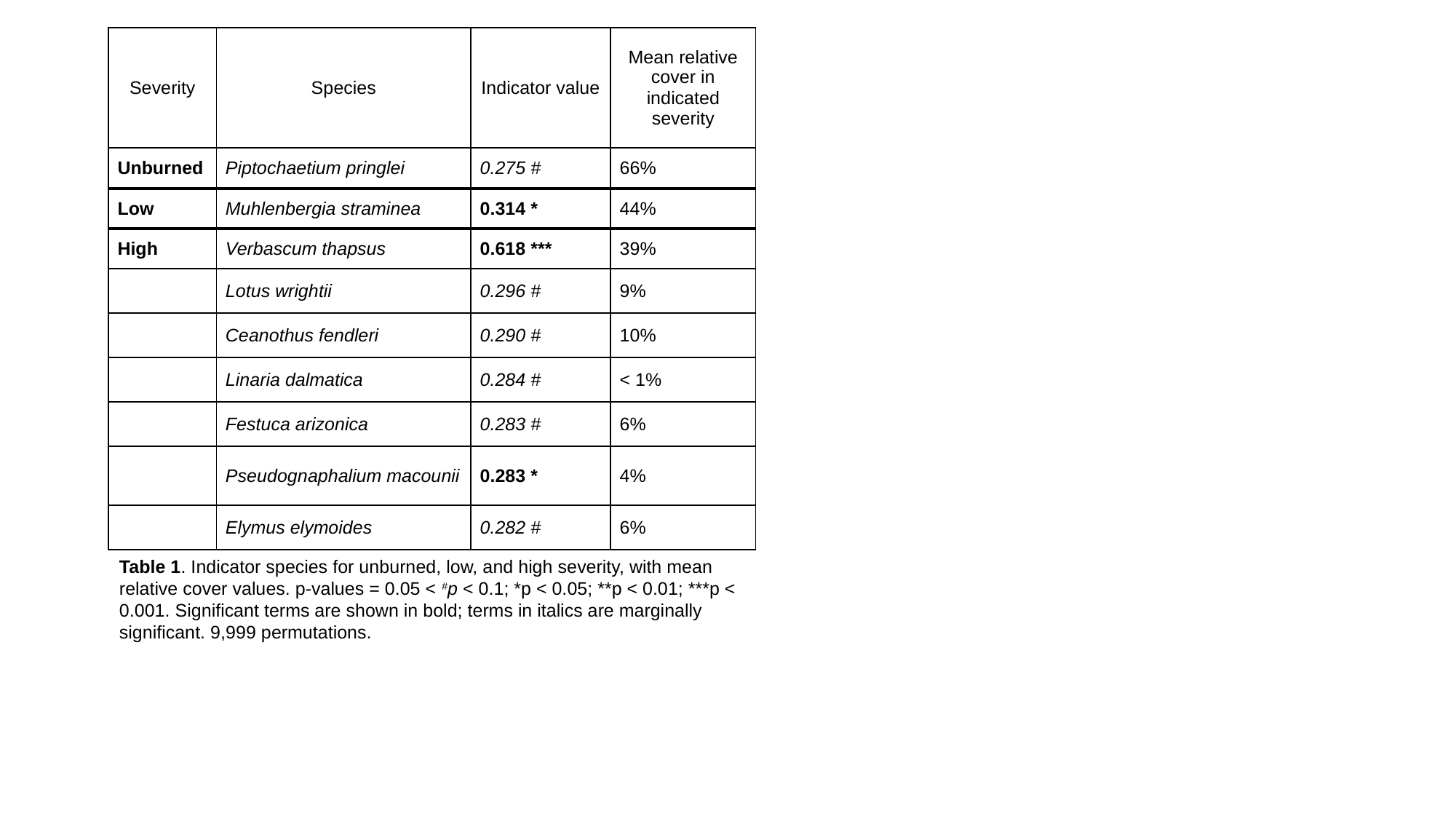

| Severity | Species | Indicator value | Mean relative cover in indicated severity |
| --- | --- | --- | --- |
| Unburned | Piptochaetium pringlei | 0.275 # | 66% |
| Low | Muhlenbergia straminea | 0.314 \* | 44% |
| High | Verbascum thapsus | 0.618 \*\*\* | 39% |
|  | Lotus wrightii | 0.296 # | 9% |
|  | Ceanothus fendleri | 0.290 # | 10% |
|  | Linaria dalmatica | 0.284 # | < 1% |
|  | Festuca arizonica | 0.283 # | 6% |
|  | Pseudognaphalium macounii | 0.283 \* | 4% |
|  | Elymus elymoides | 0.282 # | 6% |

Table 1. Indicator species for unburned, low, and high severity, with mean relative cover values. p-values = 0.05 < #p < 0.1; *p < 0.05; **p < 0.01; ***p < 0.001. Signiﬁcant terms are shown in bold; terms in italics are marginally signiﬁcant. 9,999 permutations.